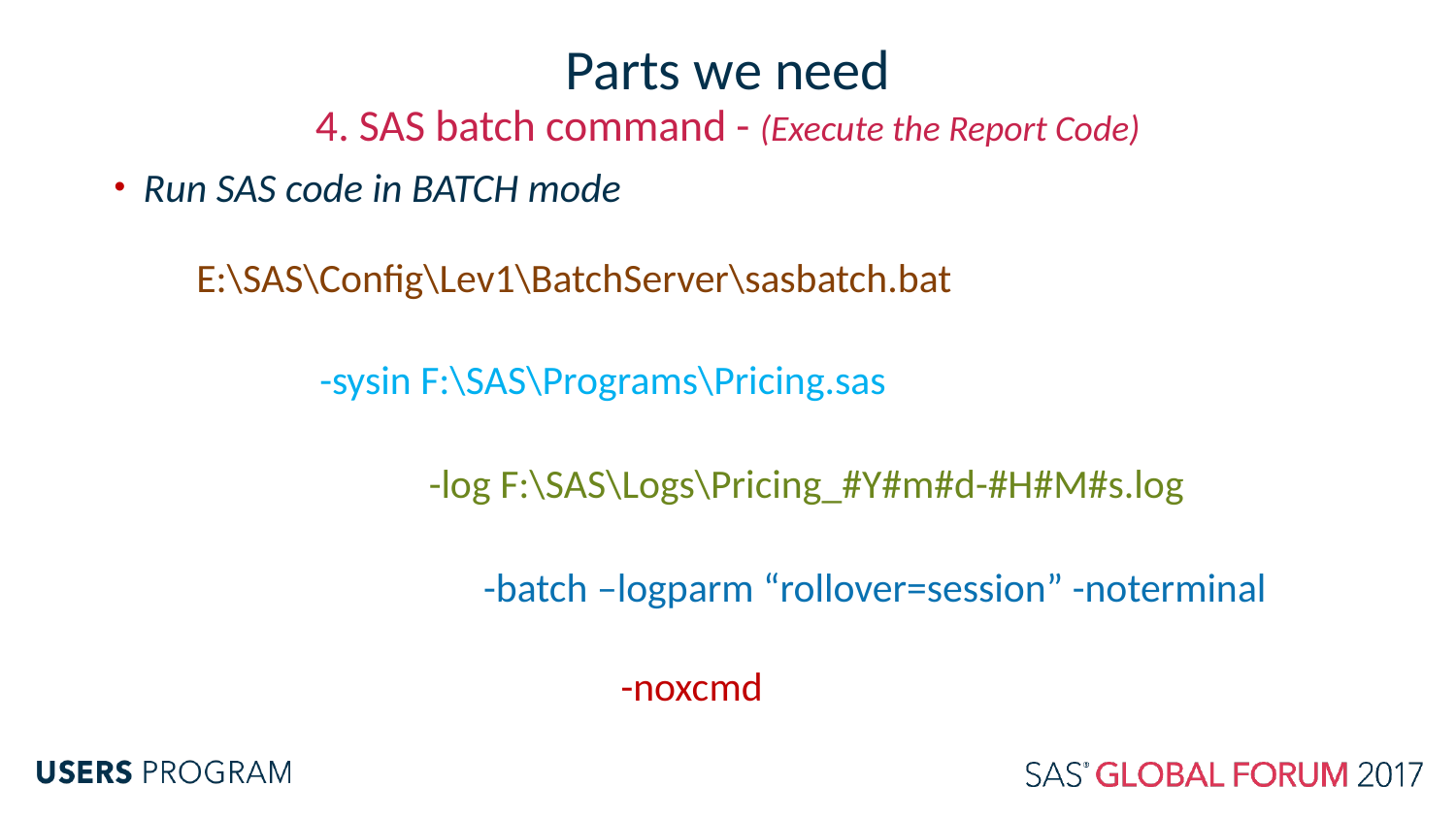

# Parts we need
4. SAS batch command - (Execute the Report Code)
Run SAS code in BATCH mode

E:\SAS\Config\Lev1\BatchServer\sasbatch.bat
-sysin F:\SAS\Programs\Pricing.sas
-log F:\SAS\Logs\Pricing_#Y#m#d-#H#M#s.log
-batch –logparm “rollover=session” -noterminal
-noxcmd